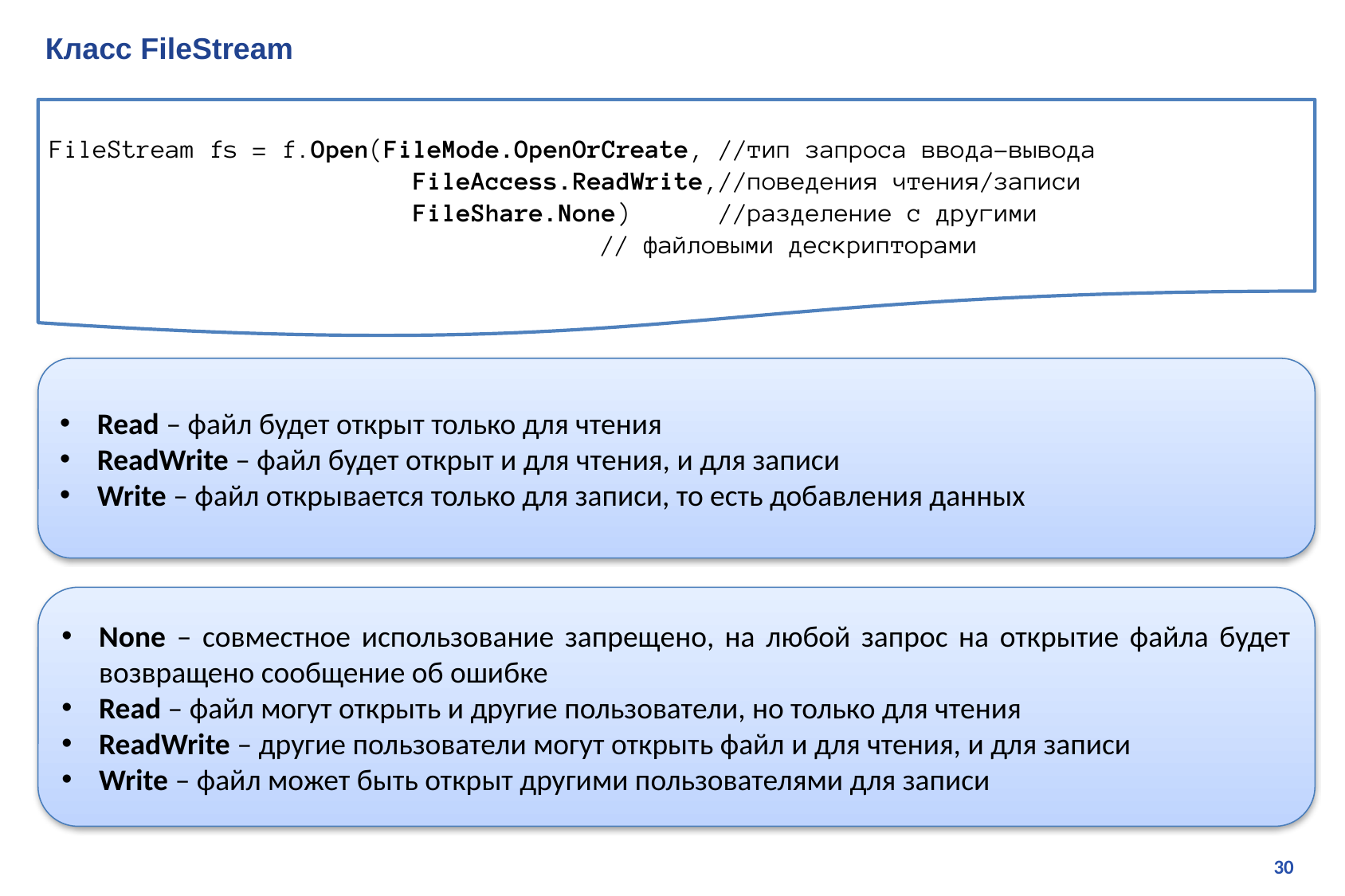

# Класс FileStream
FileStream fs = f.Open(FileMode.OpenOrCreate, //тип запроса ввода-вывода
                         FileAccess.ReadWrite,//поведения чтения/записи
                         FileShare.None)      //разделение с другими 						     // файловыми дескрипторами
Read – файл будет открыт только для чтения
ReadWrite – файл будет открыт и для чтения, и для записи
Write – файл открывается только для записи, то есть добавления данных
None – совместное использование запрещено, на любой запрос на открытие файла будет возвращено сообщение об ошибке
Read – файл могут открыть и другие пользователи, но только для чтения
ReadWrite – другие пользователи могут открыть файл и для чтения, и для записи
Write – файл может быть открыт другими пользователями для записи